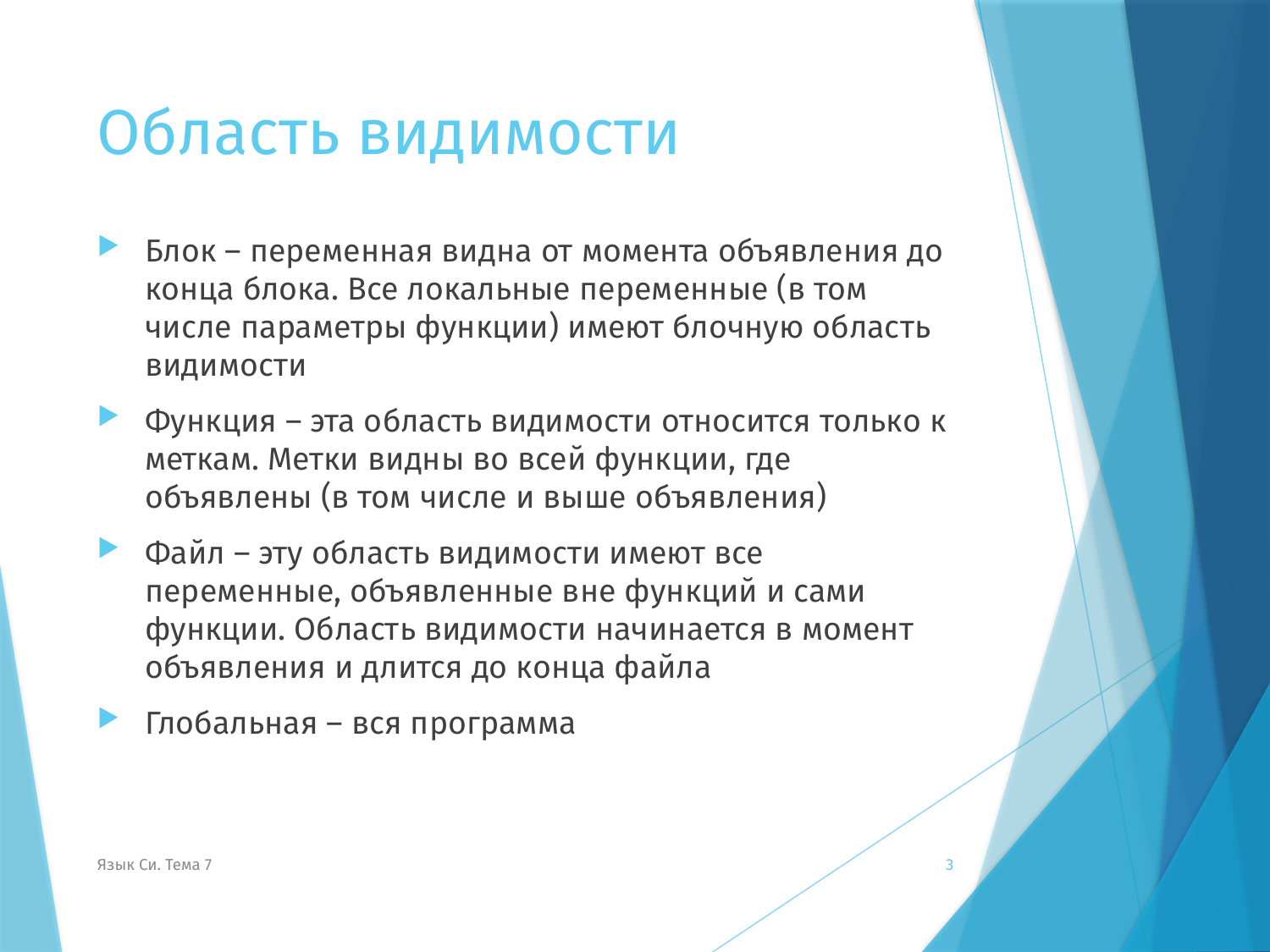

# Область видимости
Блок – переменная видна от момента объявления до конца блока. Все локальные переменные (в том числе параметры функции) имеют блочную область видимости
Функция – эта область видимости относится только к меткам. Метки видны во всей функции, где объявлены (в том числе и выше объявления)
Файл – эту область видимости имеют все переменные, объявленные вне функций и сами функции. Область видимости начинается в момент объявления и длится до конца файла
Глобальная – вся программа
Язык Си. Тема 7
3